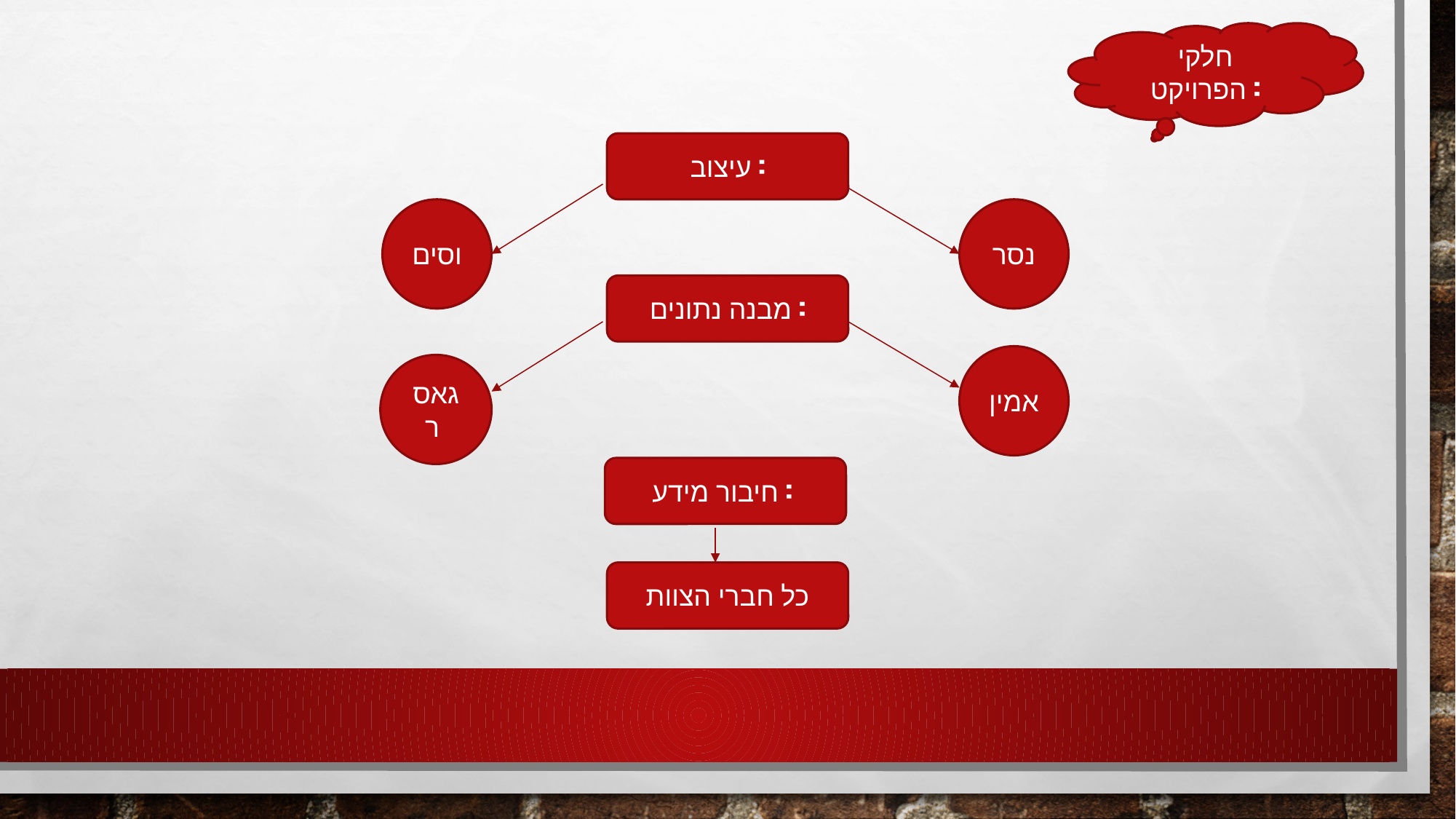

חלקי הפרויקט :
עיצוב :
וסים
נסר
מבנה נתונים :
אמין
גאסר
חיבור מידע :
כל חברי הצוות